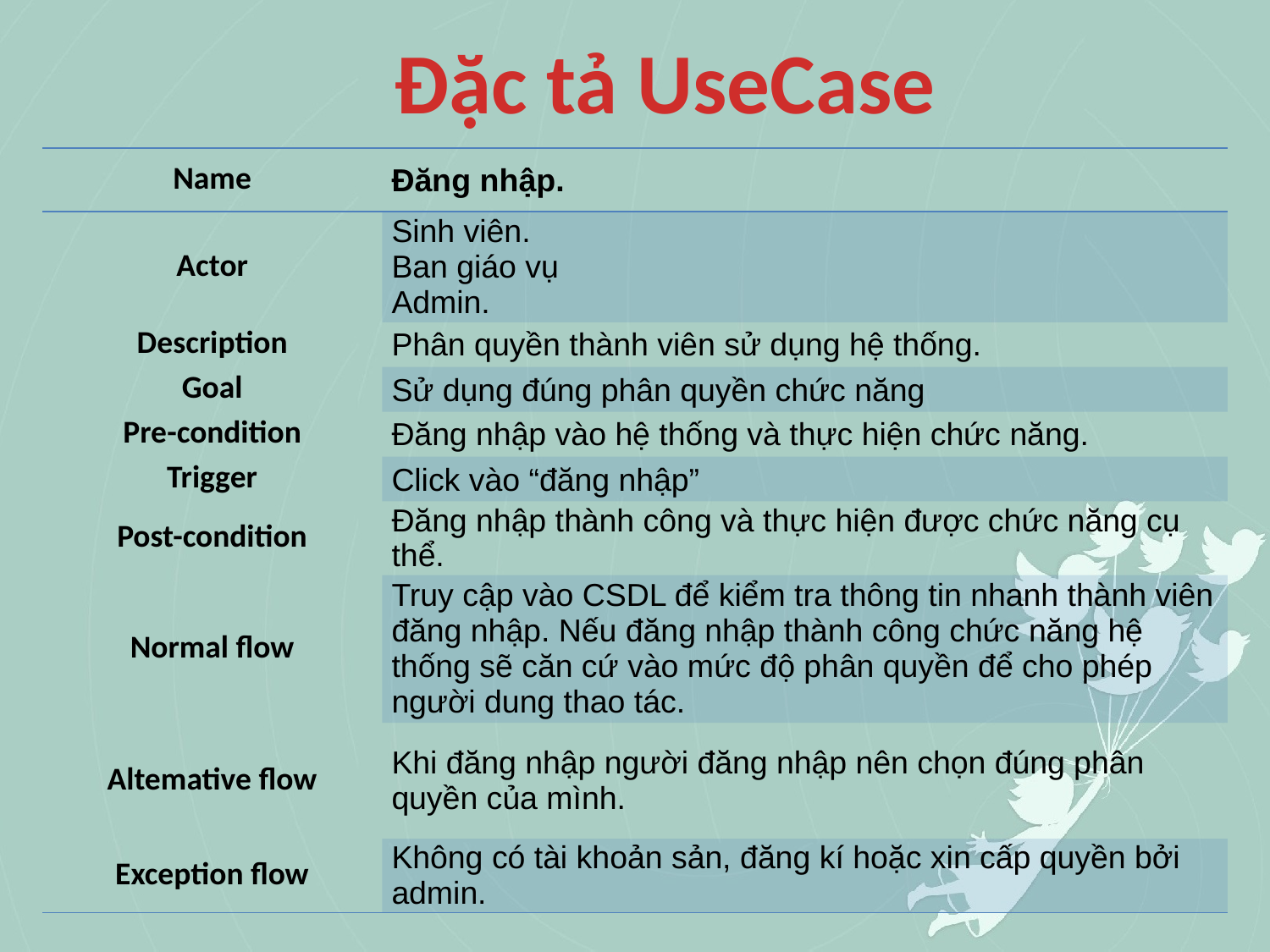

Đặc tả UseCase
| Name | Đăng nhập. |
| --- | --- |
| Actor | Sinh viên. Ban giáo vụ Admin. |
| Description | Phân quyền thành viên sử dụng hệ thống. |
| Goal | Sử dụng đúng phân quyền chức năng |
| Pre-condition | Đăng nhập vào hệ thống và thực hiện chức năng. |
| Trigger | Click vào “đăng nhập” |
| Post-condition | Đăng nhập thành công và thực hiện được chức năng cụ thể. |
| Normal flow | Truy cập vào CSDL để kiểm tra thông tin nhanh thành viên đăng nhập. Nếu đăng nhập thành công chức năng hệ thống sẽ căn cứ vào mức độ phân quyền để cho phép người dung thao tác. |
| Altemative flow | Khi đăng nhập người đăng nhập nên chọn đúng phân quyền của mình. |
| Exception flow | Không có tài khoản sản, đăng kí hoặc xin cấp quyền bởi admin. |